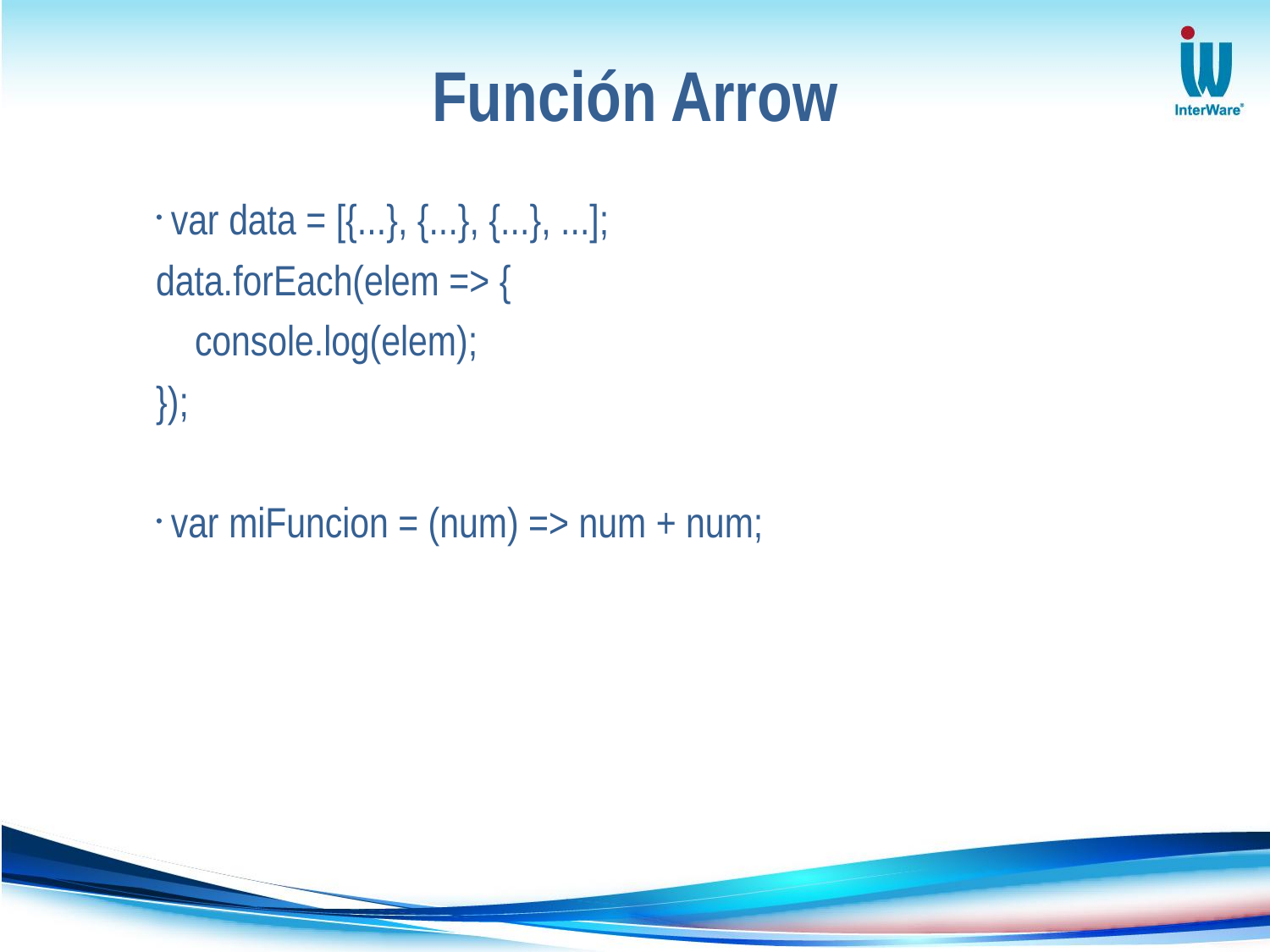

# Función Arrow
var data = [{...}, {...}, {...}, ...];
data.forEach(elem => {
    console.log(elem);
});

var miFuncion = (num) => num + num;